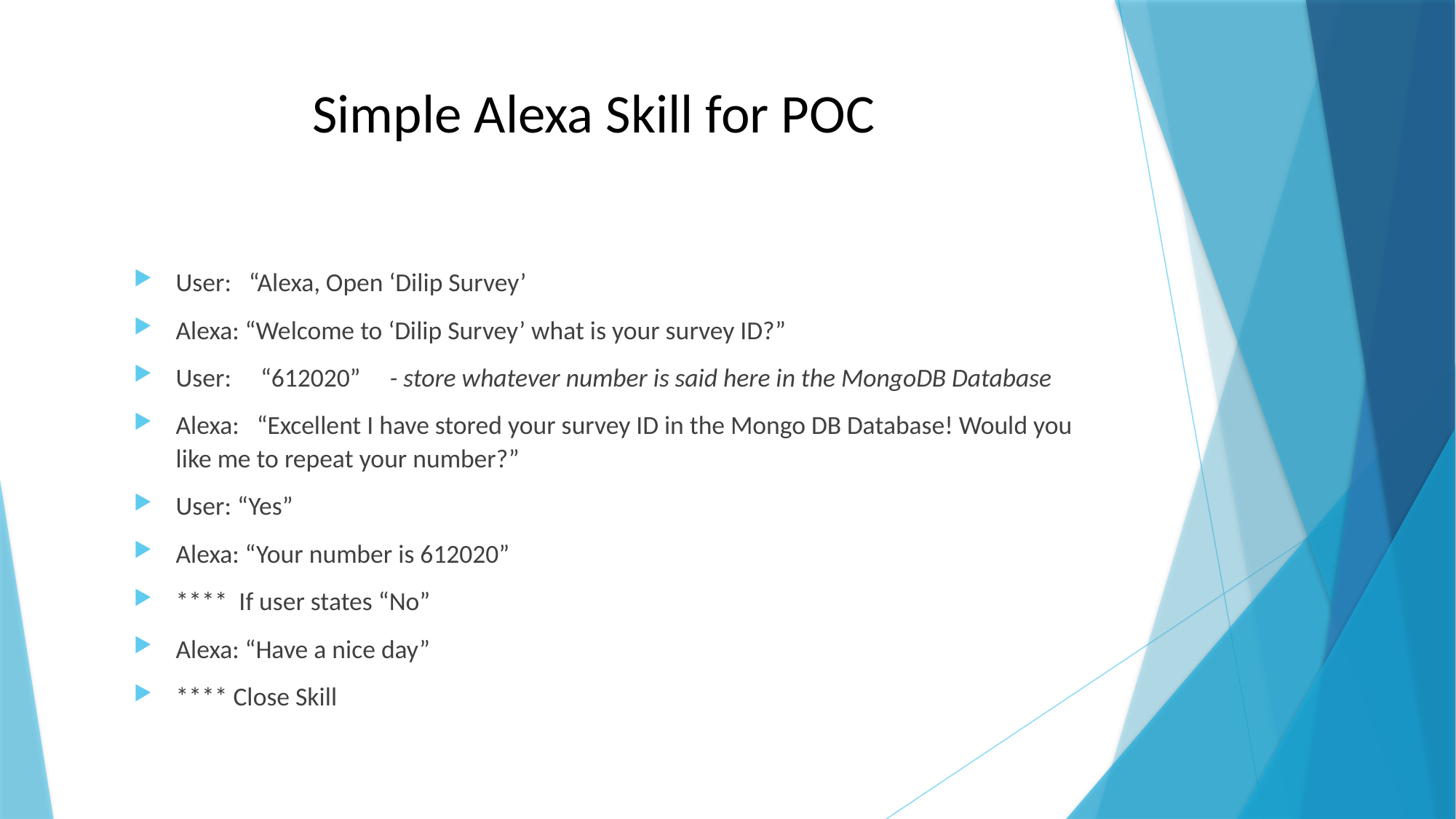

# Simple Alexa Skill for POC
User:   “Alexa, Open ‘Dilip Survey’
Alexa: “Welcome to ‘Dilip Survey’ what is your survey ID?”
User:     “612020”     - store whatever number is said here in the MongoDB Database
Alexa:   “Excellent I have stored your survey ID in the Mongo DB Database! Would you like me to repeat your number?”
User: “Yes”
Alexa: “Your number is 612020”
****  If user states “No”
Alexa: “Have a nice day”
**** Close Skill